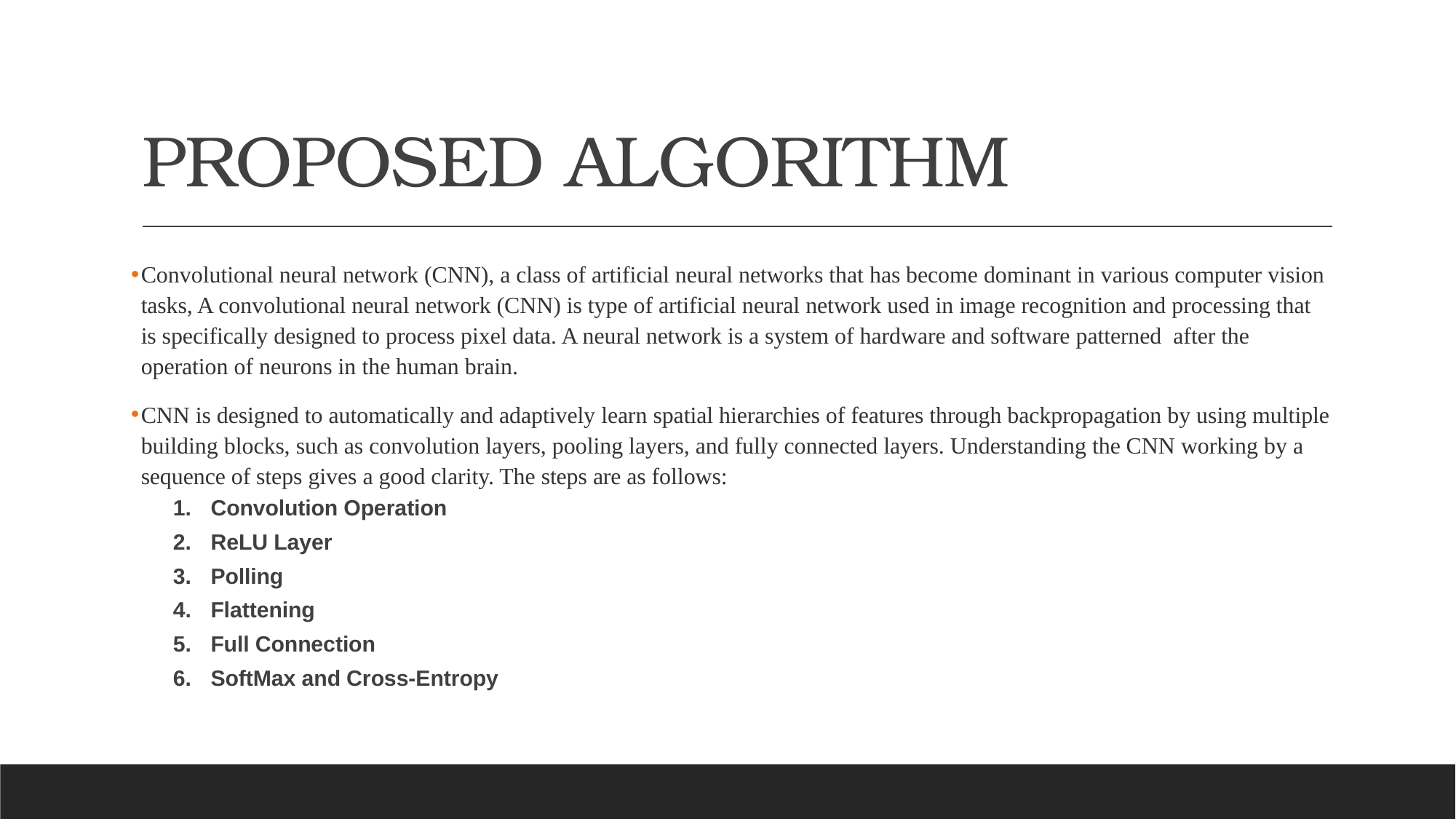

# PROPOSED ALGORITHM
Convolutional neural network (CNN), a class of artificial neural networks that has become dominant in various computer vision tasks, A convolutional neural network (CNN) is type of artificial neural network used in image recognition and processing that is specifically designed to process pixel data. A neural network is a system of hardware and software patterned  after the operation of neurons in the human brain.
CNN is designed to automatically and adaptively learn spatial hierarchies of features through backpropagation by using multiple building blocks, such as convolution layers, pooling layers, and fully connected layers. Understanding the CNN working by a sequence of steps gives a good clarity. The steps are as follows:
Convolution Operation
ReLU Layer
Polling
Flattening
Full Connection
SoftMax and Cross-Entropy